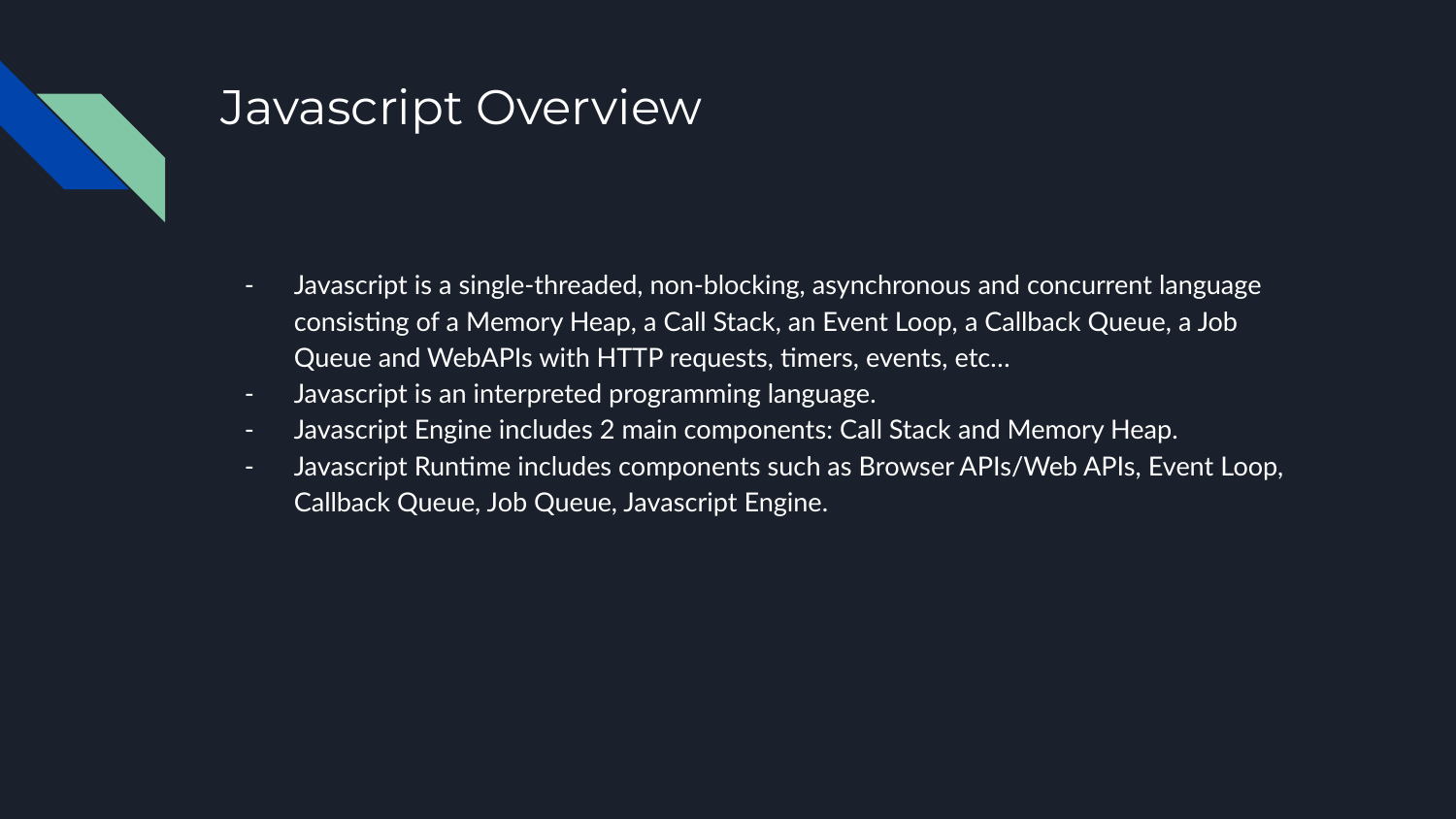

# Javascript Overview

Javascript is a single-threaded, non-blocking, asynchronous and concurrent language consisting of a Memory Heap, a Call Stack, an Event Loop, a Callback Queue, a Job Queue and WebAPIs with HTTP requests, timers, events, etc…
Javascript is an interpreted programming language.
Javascript Engine includes 2 main components: Call Stack and Memory Heap.
Javascript Runtime includes components such as Browser APIs/Web APIs, Event Loop, Callback Queue, Job Queue, Javascript Engine.